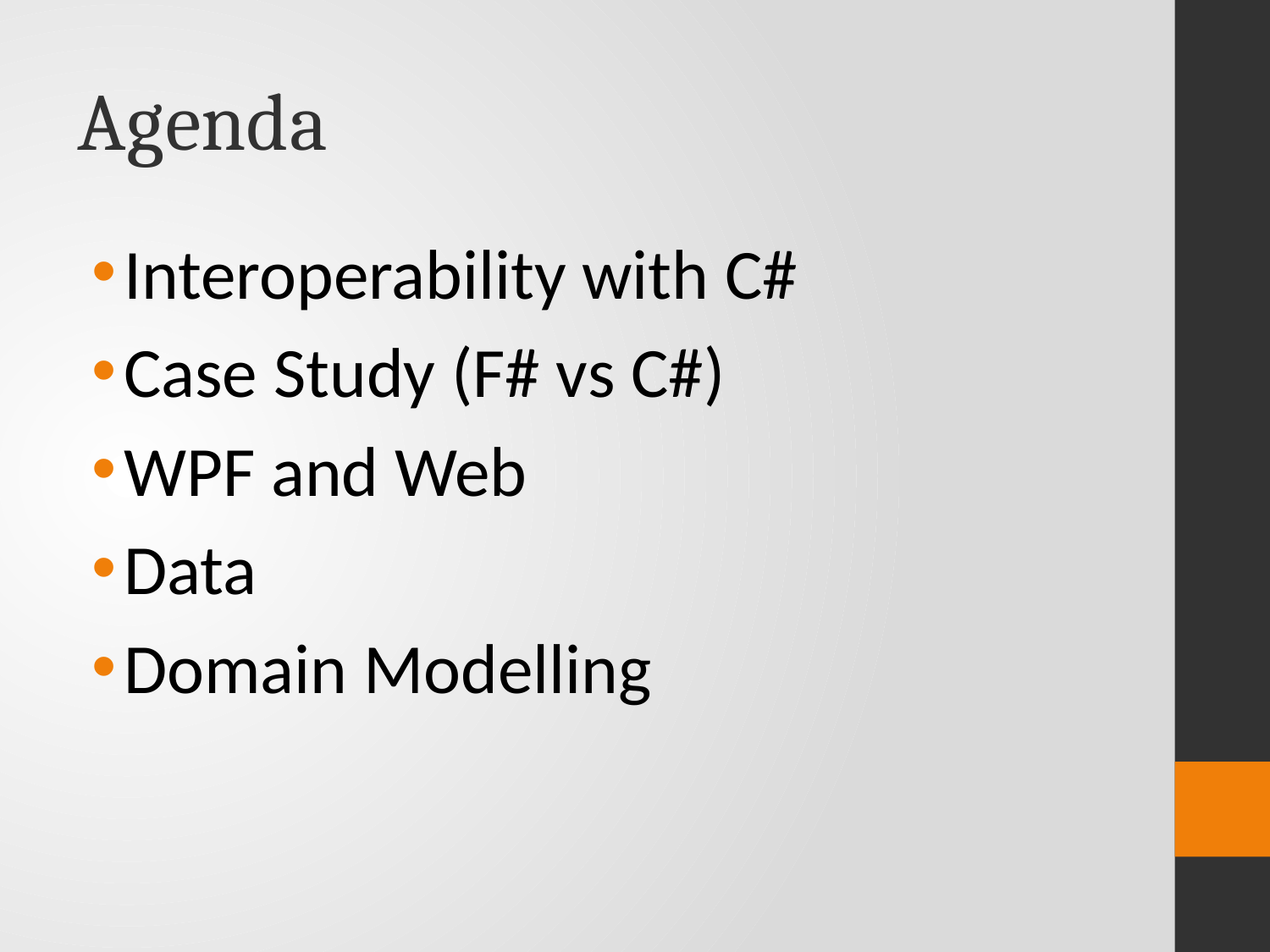

# Agenda
Interoperability with C#
Case Study (F# vs C#)
WPF and Web
Data
Domain Modelling